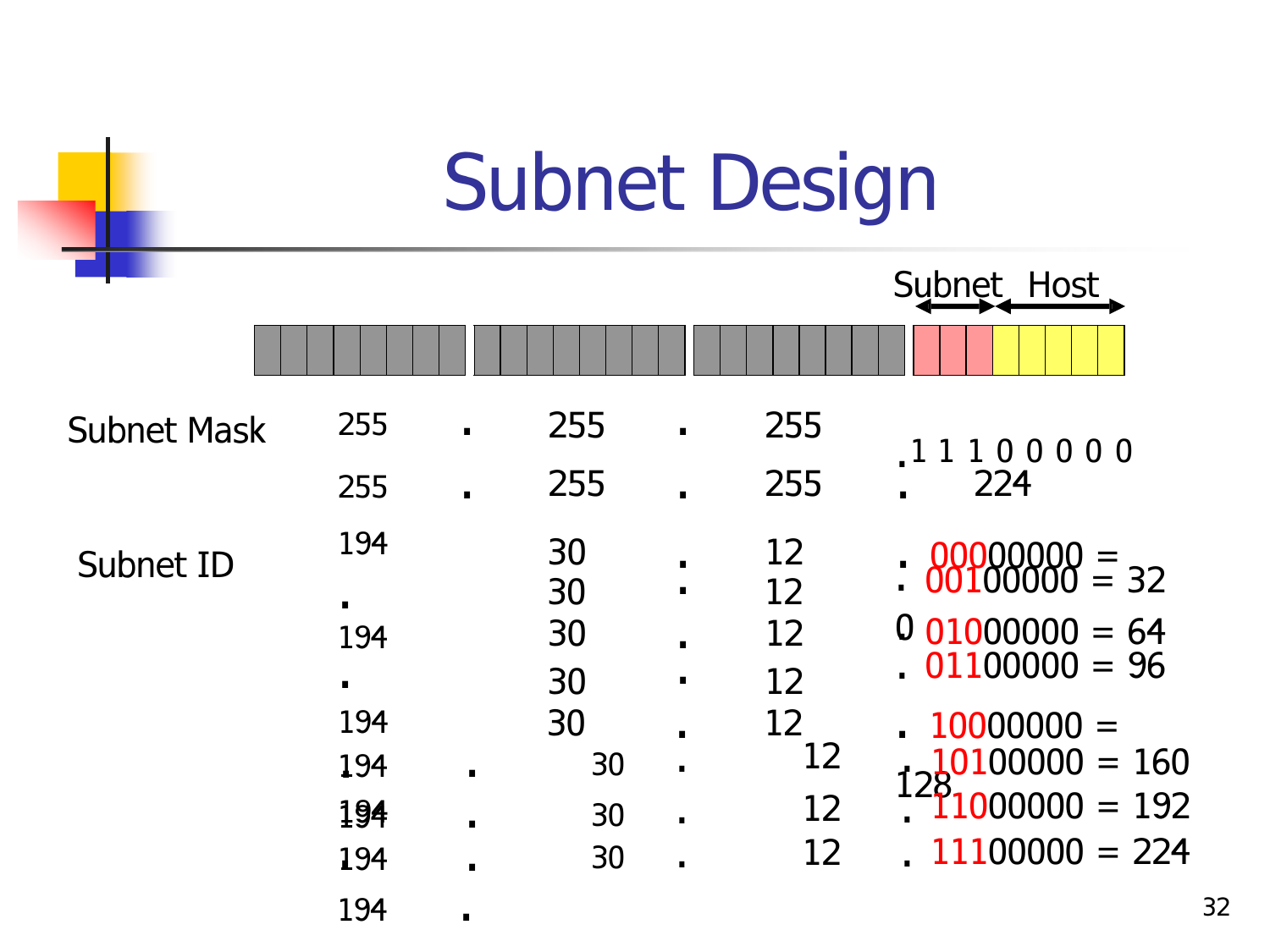

# Subnet Design
Subnet
Host

|  |  |  |  |  |  |  |  |
| --- | --- | --- | --- | --- | --- | --- | --- |
|  |  |  |  |  |  |  |  |
| --- | --- | --- | --- | --- | --- | --- | --- |
|  |  |  |  |  |  |  |  |
| --- | --- | --- | --- | --- | --- | --- | --- |
|  |  |  |  |  |  |  |  |
| --- | --- | --- | --- | --- | --- | --- | --- |
.1 1 1 0 0 0 0 0
255	.
255	.
.
.
255
255
30
30
30
30
30
255
255
12
12
12
12
12
Subnet Mask
.
224
194	.
194	.
194	.
194	.
194	.
.
. 00000000 = 0
Subnet ID
.
.
. 00100000 = 32
. 01000000 = 64
. 01100000 = 96
. 10000000 = 128
.
.
| 194 . 30 | . 12 | . 10100000 = 160 |
| --- | --- | --- |
| 194 . 30 | . 12 | . 11000000 = 192 |
| 194 . 30 | . 12 | . 11100000 = 224 |
32